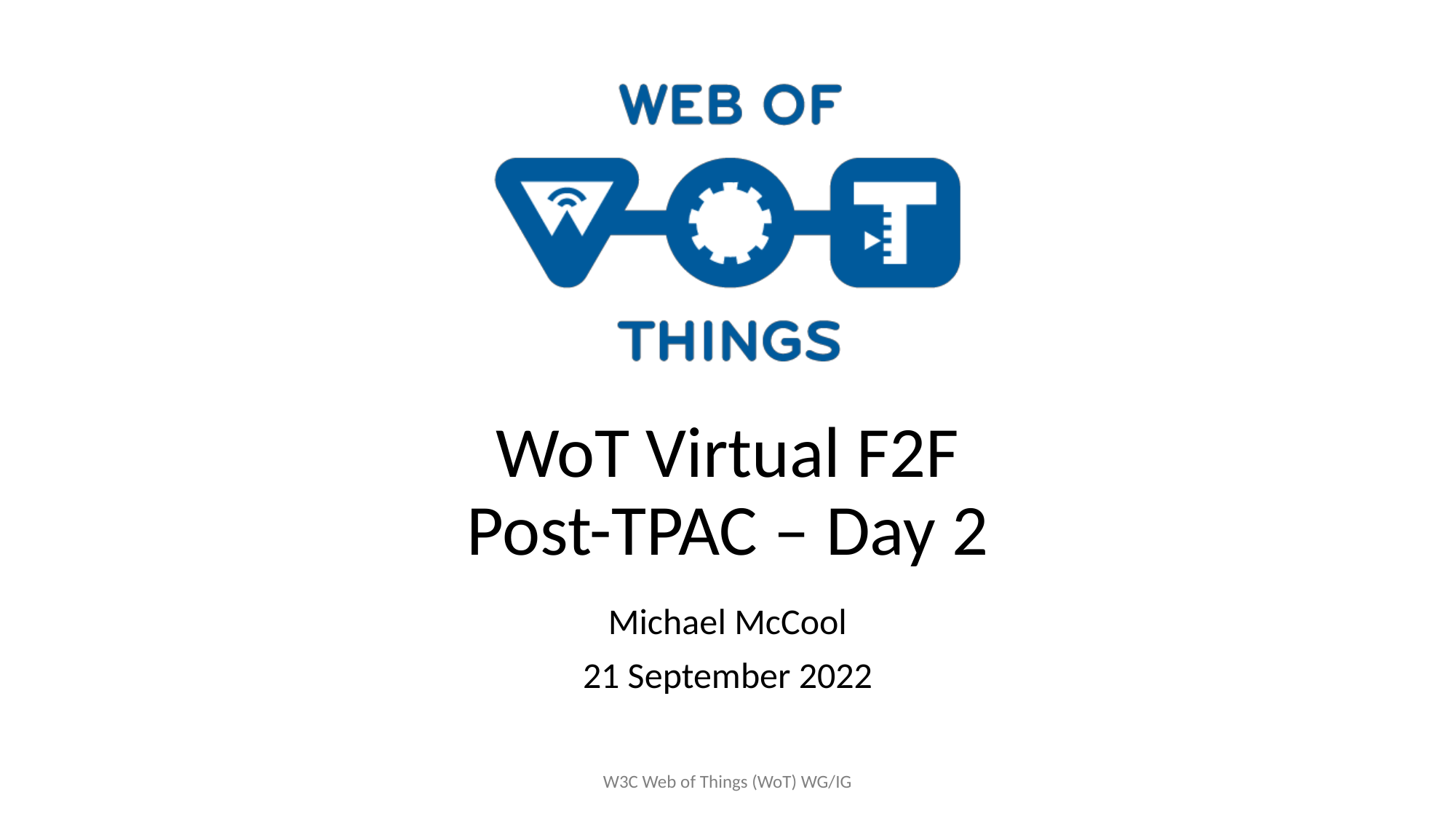

# WoT Virtual F2F Post-TPAC – Day 2
Michael McCool
21 September 2022
W3C Web of Things (WoT) WG/IG